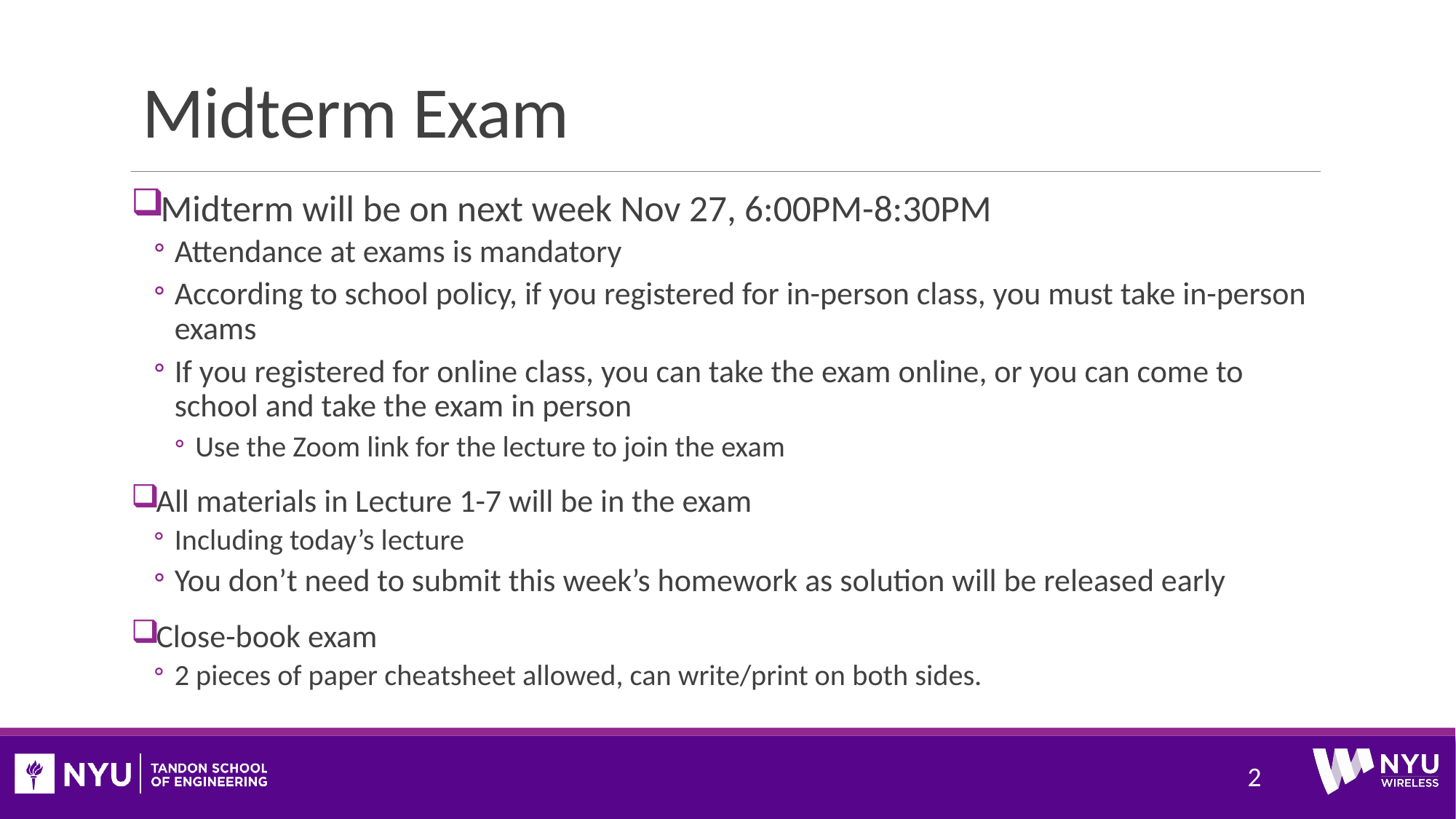

# Midterm Exam
Midterm will be on next week Nov 27, 6:00PM-8:30PM
Attendance at exams is mandatory
According to school policy, if you registered for in-person class, you must take in-person exams
If you registered for online class, you can take the exam online, or you can come to school and take the exam in person
Use the Zoom link for the lecture to join the exam
All materials in Lecture 1-7 will be in the exam
Including today’s lecture
You don’t need to submit this week’s homework as solution will be released early
Close-book exam
2 pieces of paper cheatsheet allowed, can write/print on both sides.

2